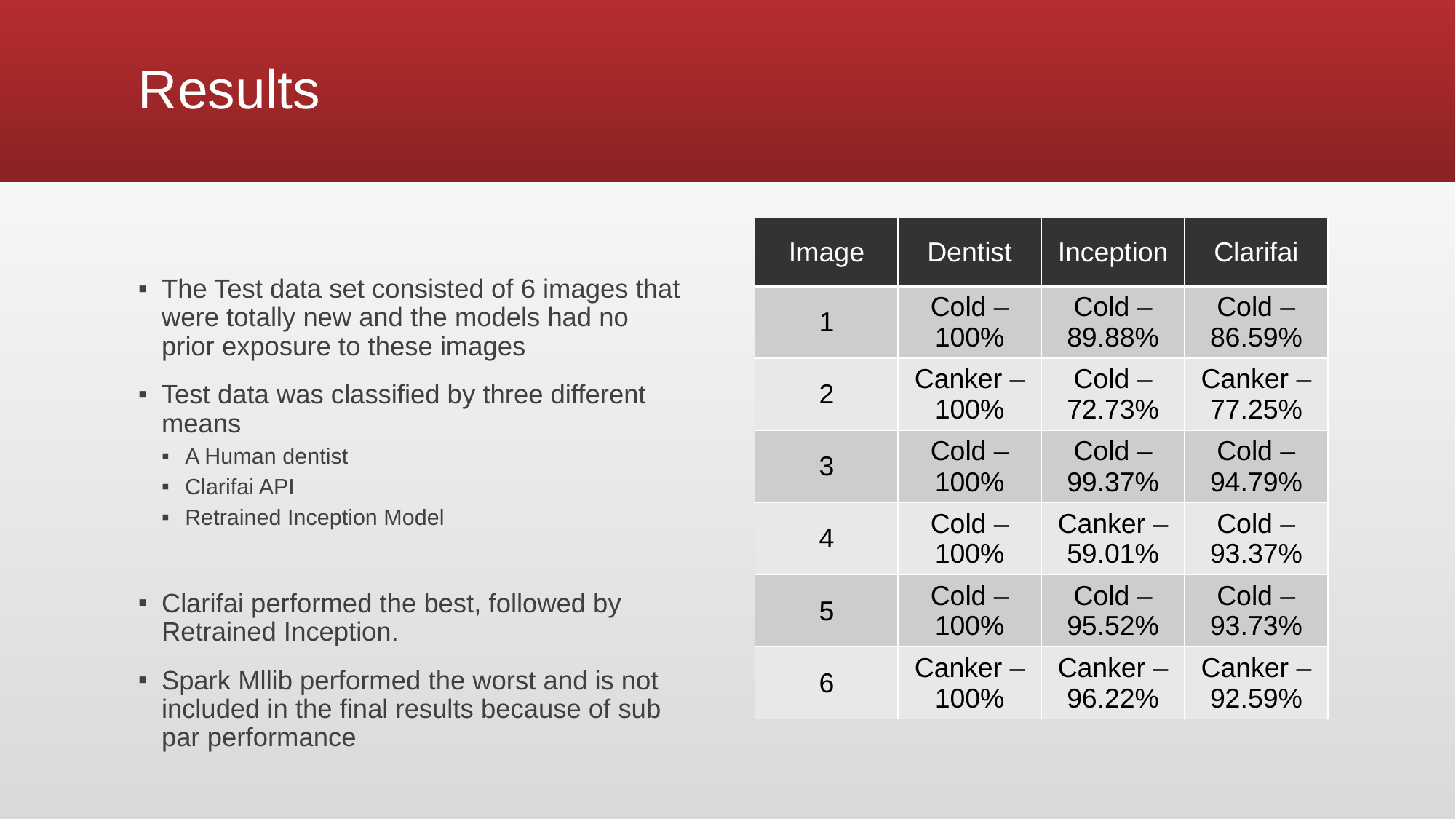

# Results
| Image | Dentist | Inception | Clarifai |
| --- | --- | --- | --- |
| 1 | Cold – 100% | Cold – 89.88% | Cold – 86.59% |
| 2 | Canker – 100% | Cold – 72.73% | Canker – 77.25% |
| 3 | Cold – 100% | Cold – 99.37% | Cold – 94.79% |
| 4 | Cold – 100% | Canker – 59.01% | Cold – 93.37% |
| 5 | Cold – 100% | Cold – 95.52% | Cold – 93.73% |
| 6 | Canker – 100% | Canker – 96.22% | Canker – 92.59% |

The Test data set consisted of 6 images that were totally new and the models had no prior exposure to these images
Test data was classified by three different means
A Human dentist
Clarifai API
Retrained Inception Model

Clarifai performed the best, followed by Retrained Inception.
Spark Mllib performed the worst and is not included in the final results because of sub par performance